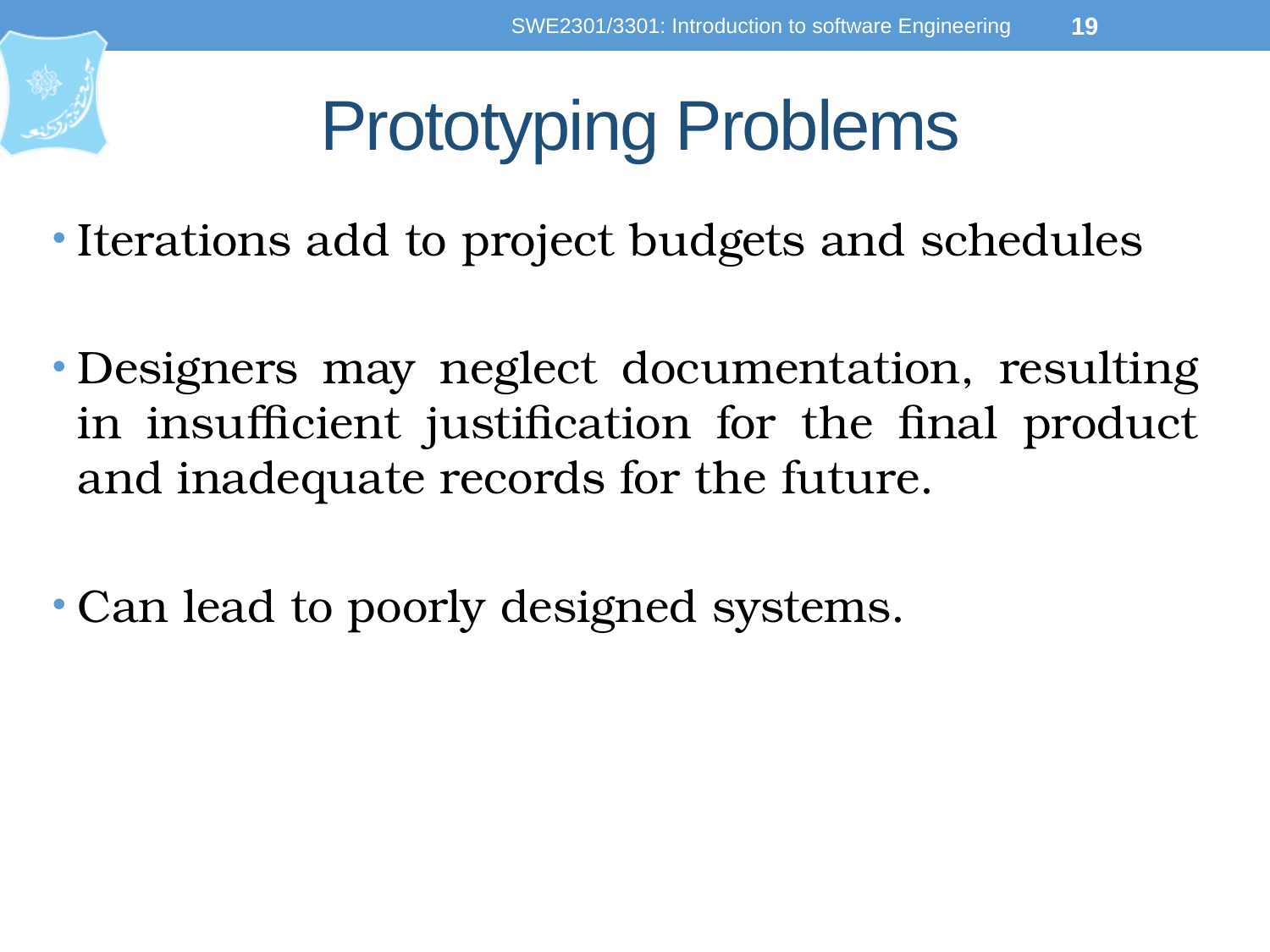

SWE2301/3301: Introduction to software Engineering
19
# Prototyping Problems
Iterations add to project budgets and schedules

Designers may neglect documentation, resulting in insufficient justification for the final product and inadequate records for the future.

Can lead to poorly designed systems.